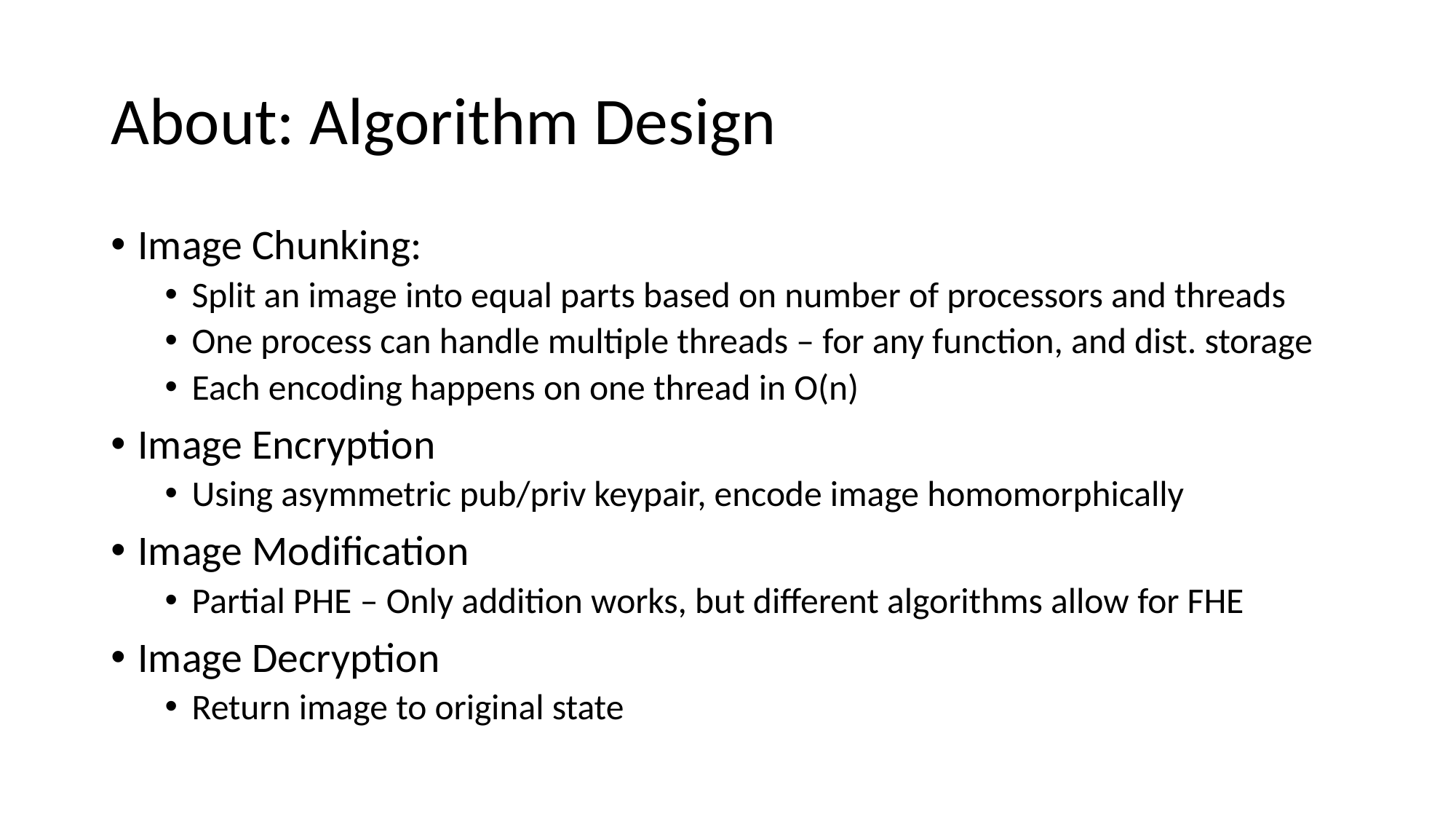

# About: Algorithm Design
Image Chunking:
Split an image into equal parts based on number of processors and threads
One process can handle multiple threads – for any function, and dist. storage
Each encoding happens on one thread in O(n)
Image Encryption
Using asymmetric pub/priv keypair, encode image homomorphically
Image Modification
Partial PHE – Only addition works, but different algorithms allow for FHE
Image Decryption
Return image to original state